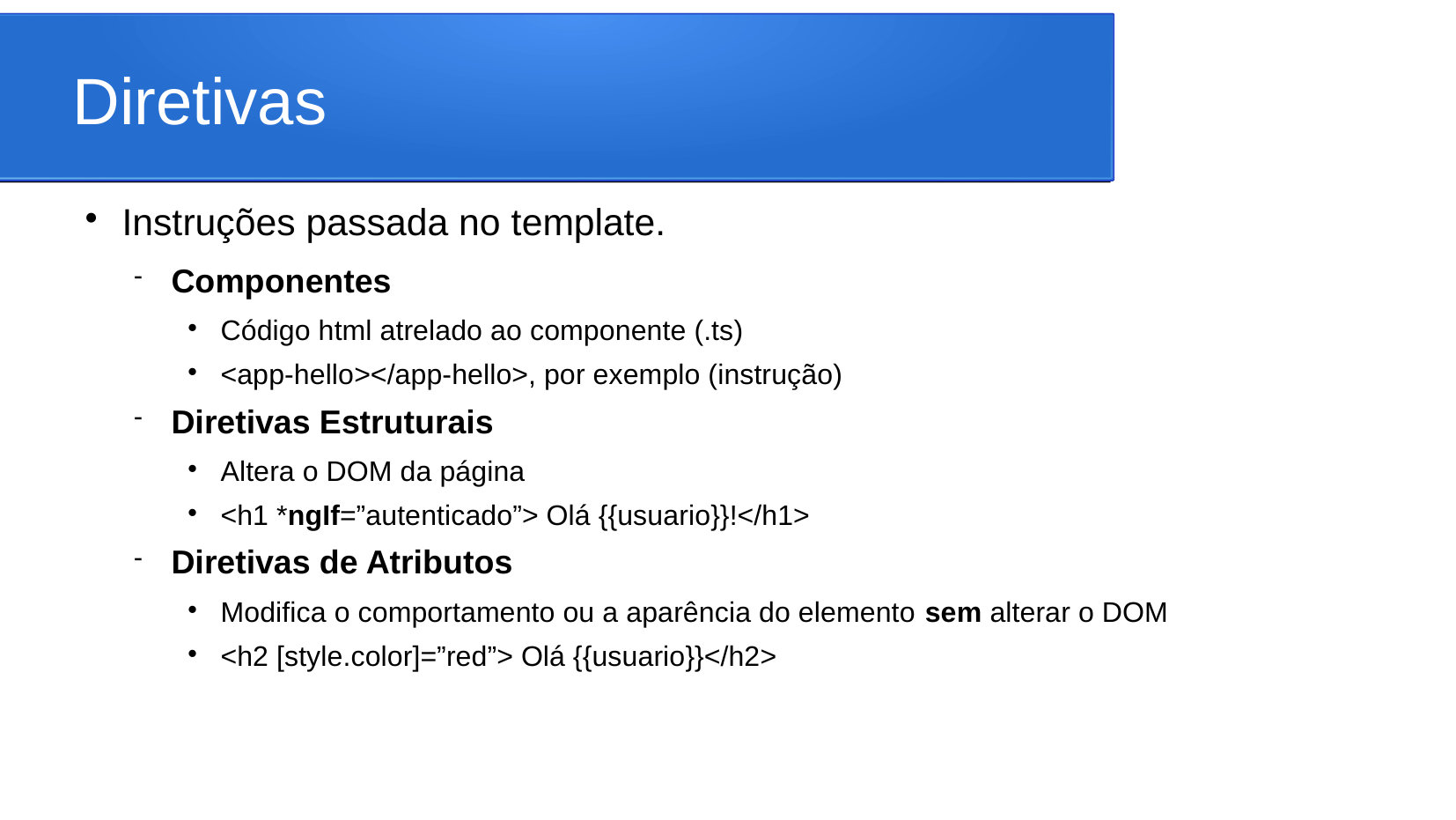

Diretivas
Instruções passada no template.
Componentes
Código html atrelado ao componente (.ts)
<app-hello></app-hello>, por exemplo (instrução)
Diretivas Estruturais
Altera o DOM da página
<h1 *ngIf=”autenticado”> Olá {{usuario}}!</h1>
Diretivas de Atributos
Modifica o comportamento ou a aparência do elemento sem alterar o DOM
<h2 [style.color]=”red”> Olá {{usuario}}</h2>